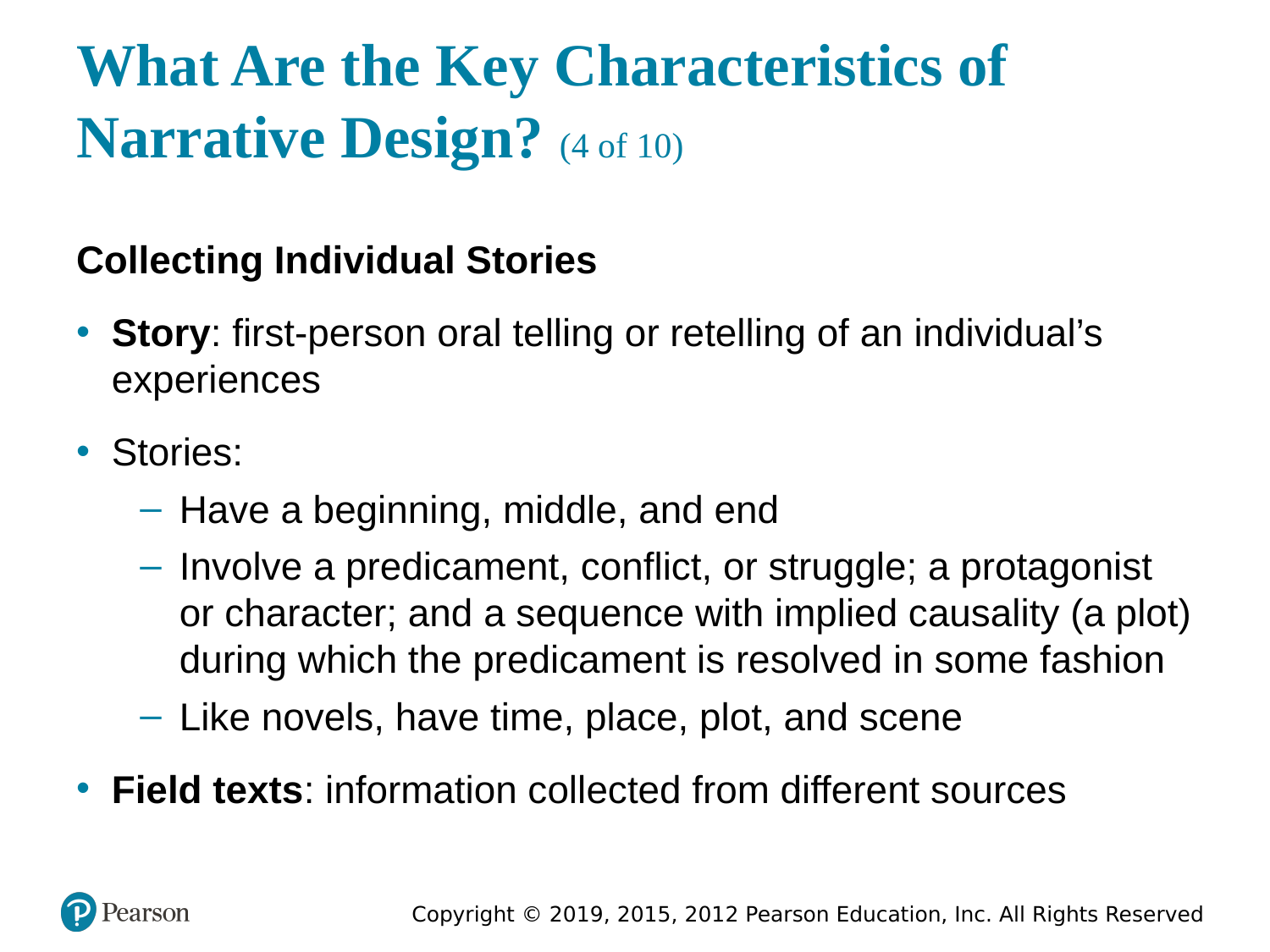

# What Are the Key Characteristics of Narrative Design? (4 of 10)
Collecting Individual Stories
Story: first-person oral telling or retelling of an individual’s experiences
Stories:
Have a beginning, middle, and end
Involve a predicament, conflict, or struggle; a protagonist or character; and a sequence with implied causality (a plot) during which the predicament is resolved in some fashion
Like novels, have time, place, plot, and scene
Field texts: information collected from different sources